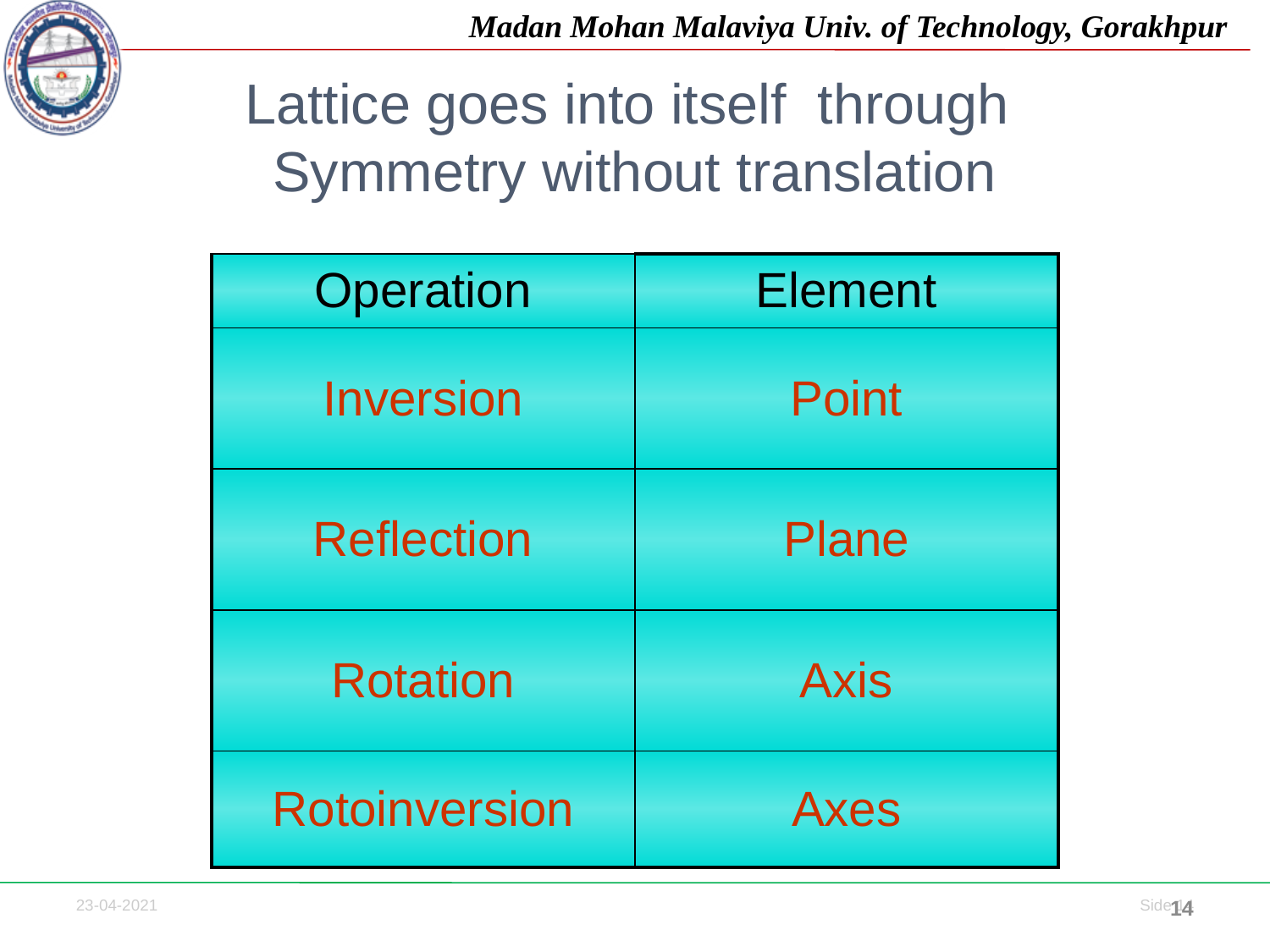

Lattice goes into itself  through
Symmetry without translation
| Operation | Element |
| --- | --- |
| Inversion | Point |
| Reflection | Plane |
| Rotation | Axis |
| Rotoinversion | Axes |

14